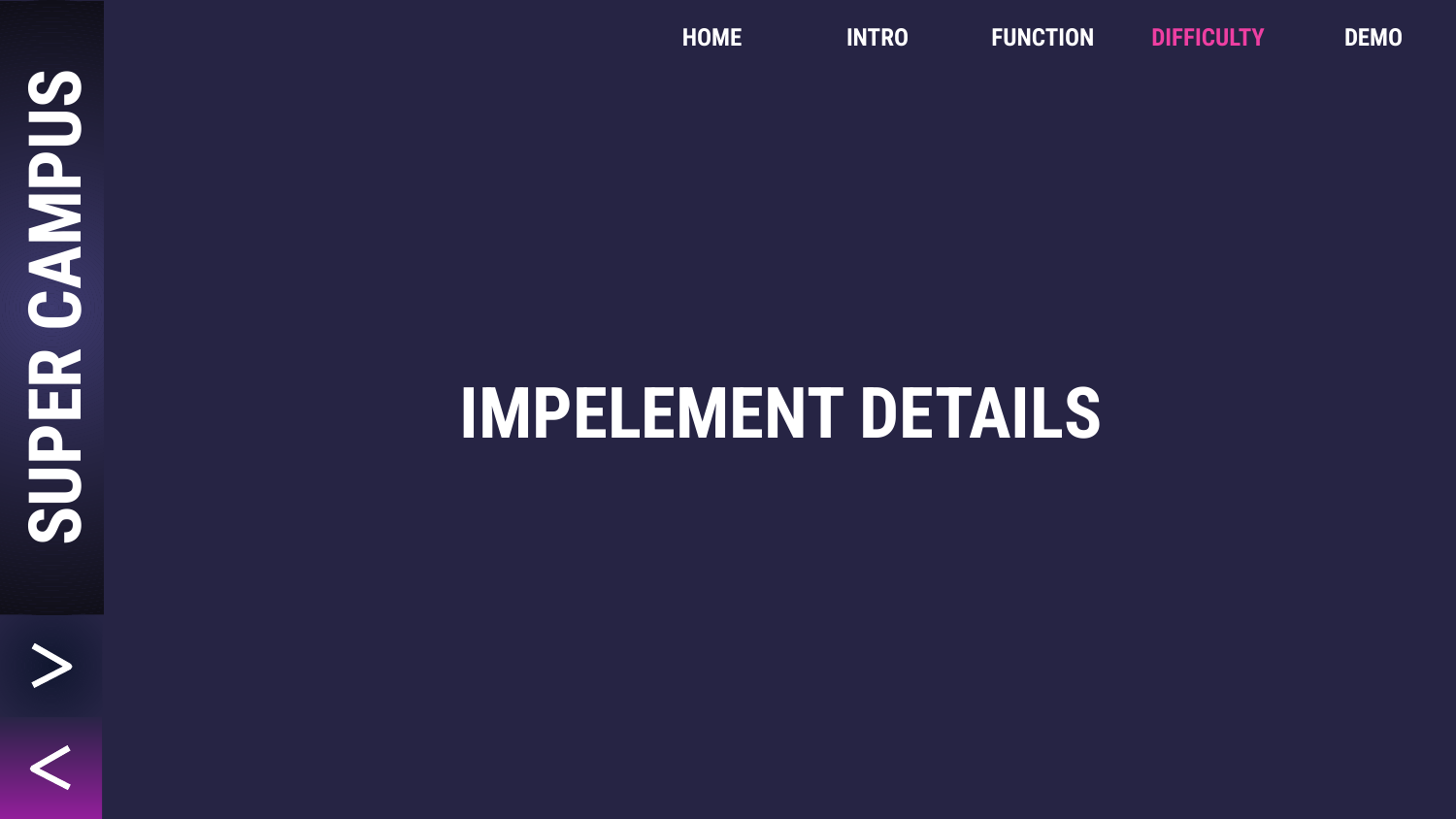

HOME
INTRO
FUNCTION
DIFFICULTY
DEMO
SUPER CAMPUS
# IMPELEMENT DETAILS